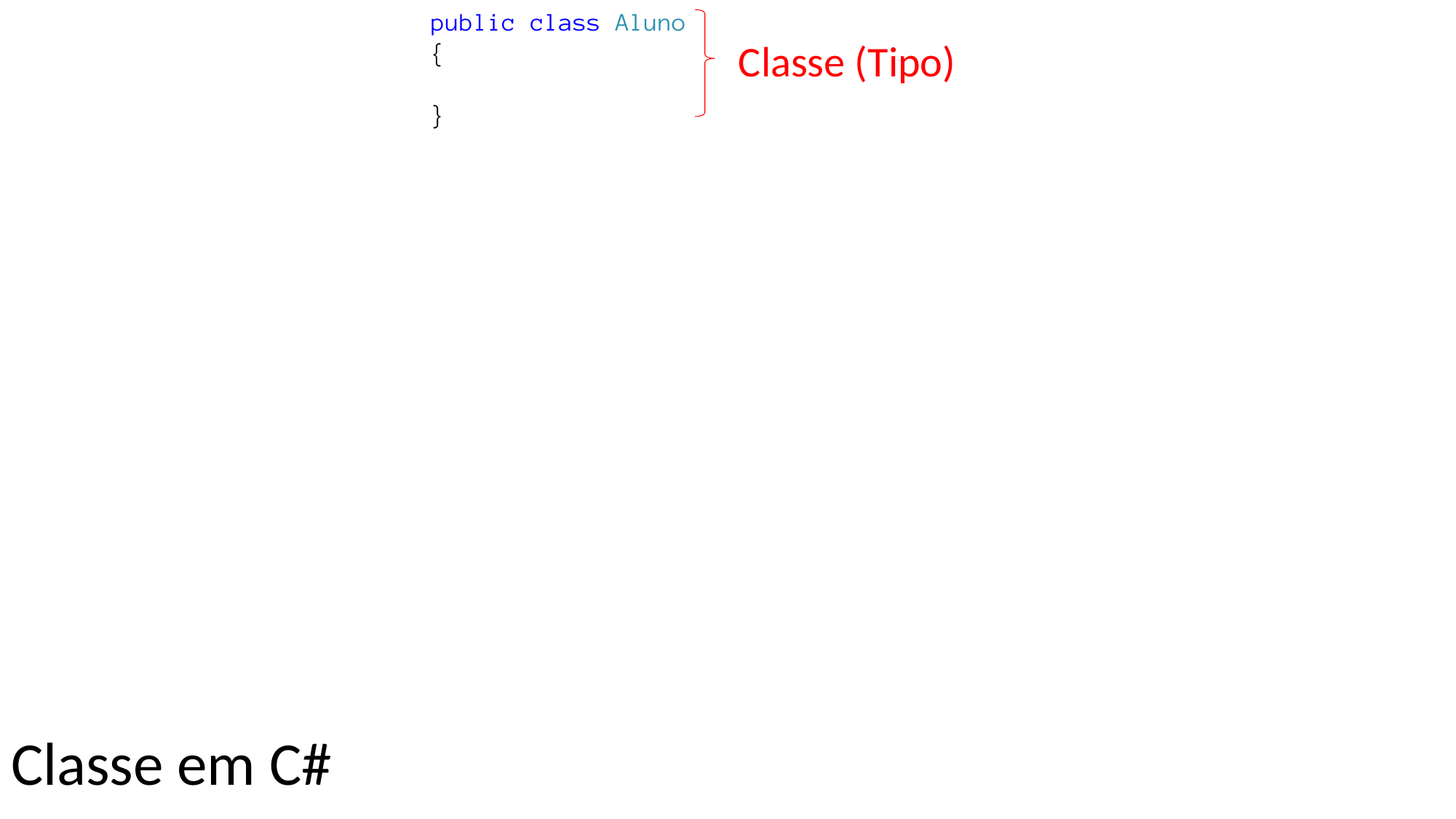

public class Aluno
    {

    }

Classe (Tipo)
Classe em C#